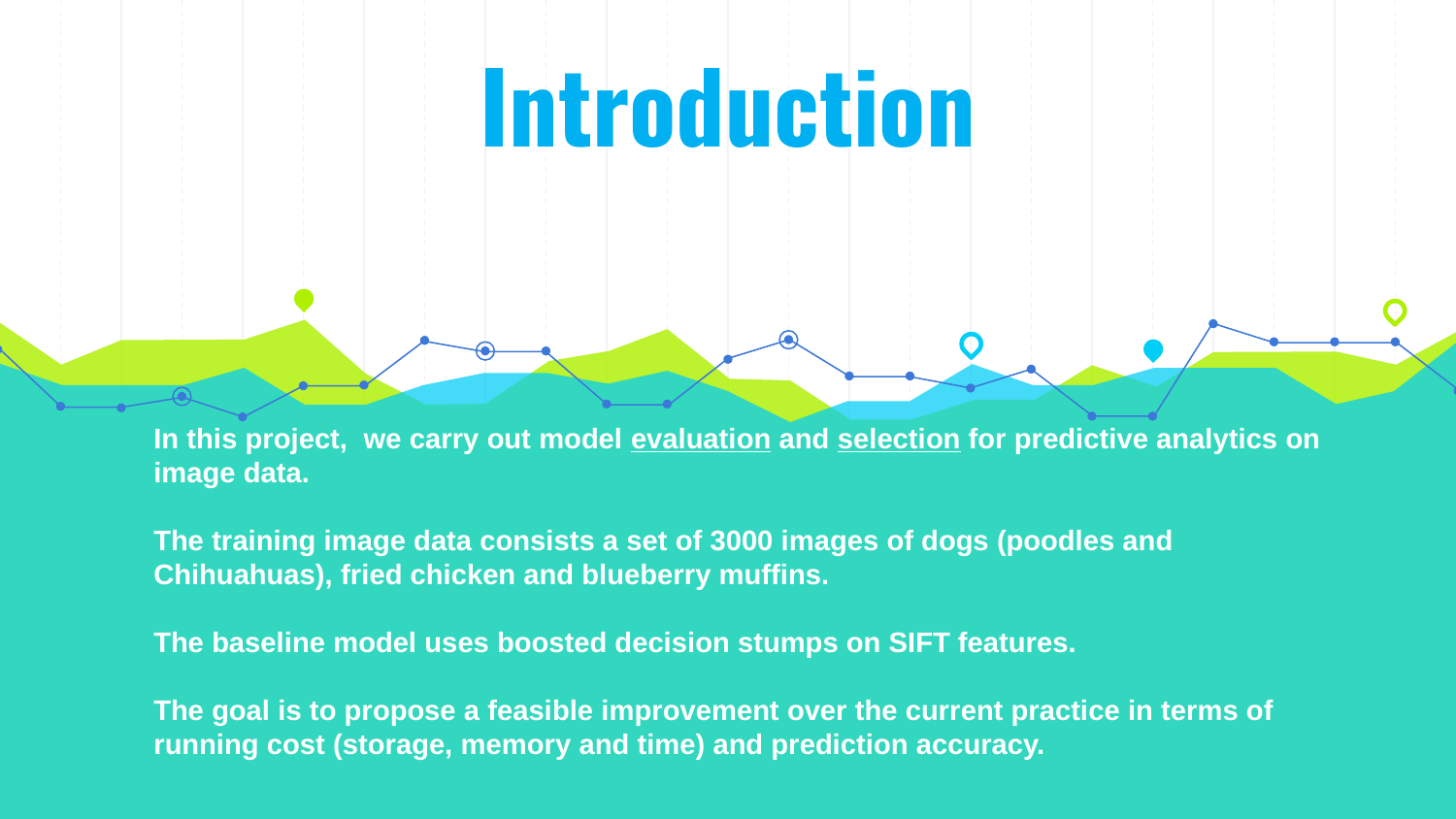

Introduction
In this project,  we carry out model evaluation and selection for predictive analytics on image data.

The training image data consists a set of 3000 images of dogs (poodles and Chihuahuas), fried chicken and blueberry muffins.

The baseline model uses boosted decision stumps on SIFT features.

The goal is to propose a feasible improvement over the current practice in terms of running cost (storage, memory and time) and prediction accuracy.